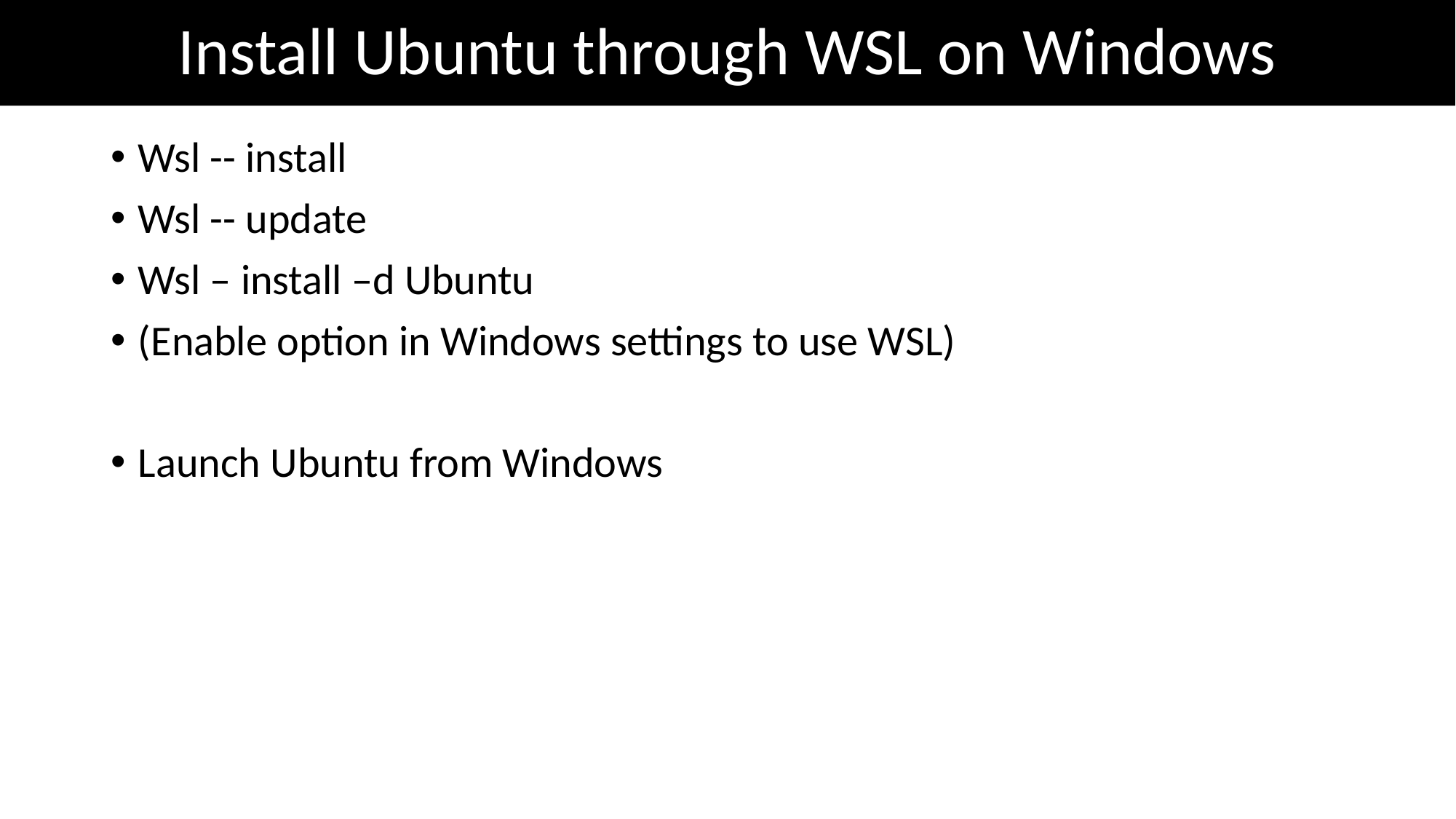

# Install Ubuntu through WSL on Windows
Wsl -- install
Wsl -- update
Wsl – install –d Ubuntu
(Enable option in Windows settings to use WSL)

Launch Ubuntu from Windows